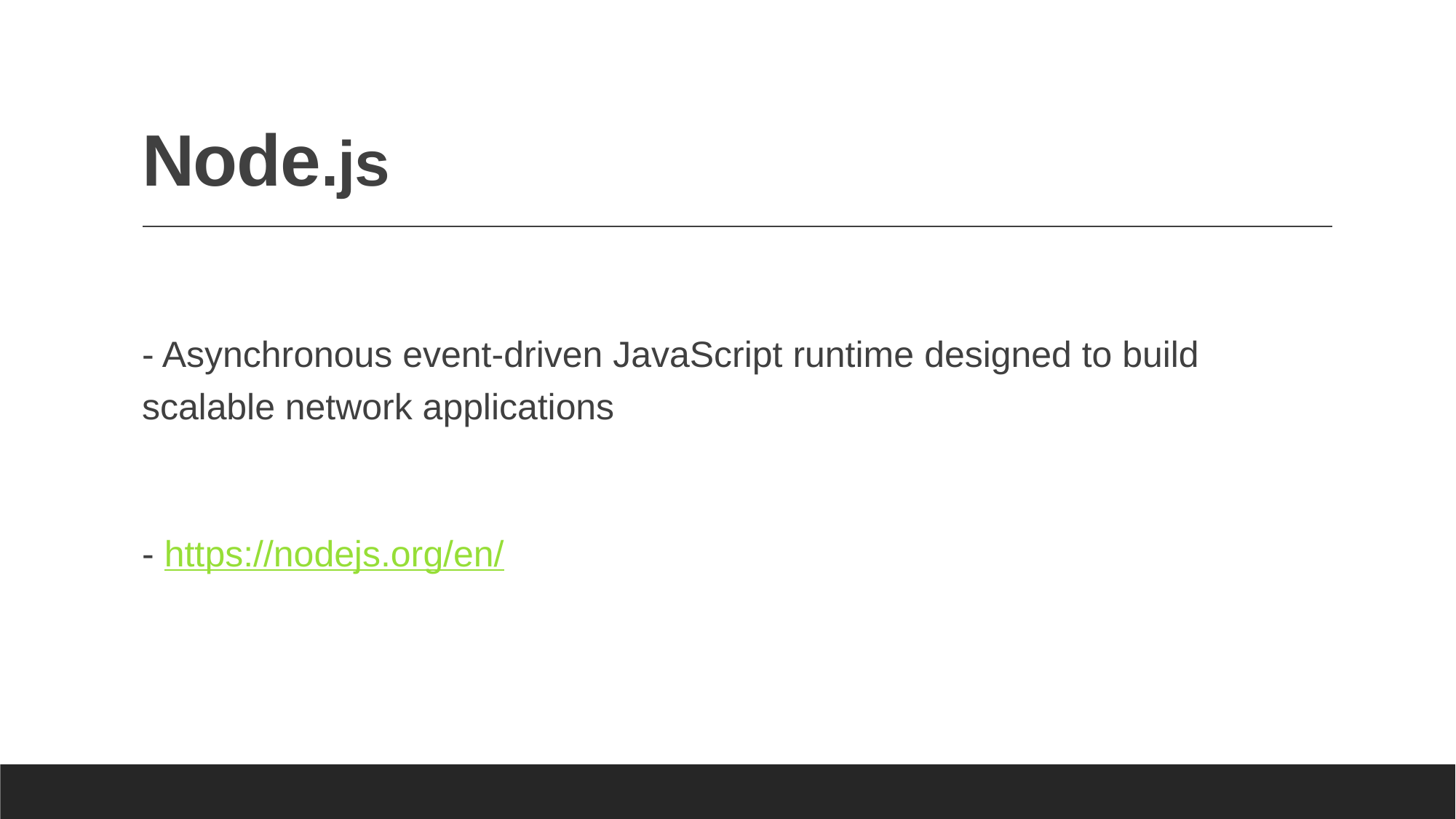

# Node.js

- Asynchronous event-driven JavaScript runtime designed to build scalable network applications

- https://nodejs.org/en/